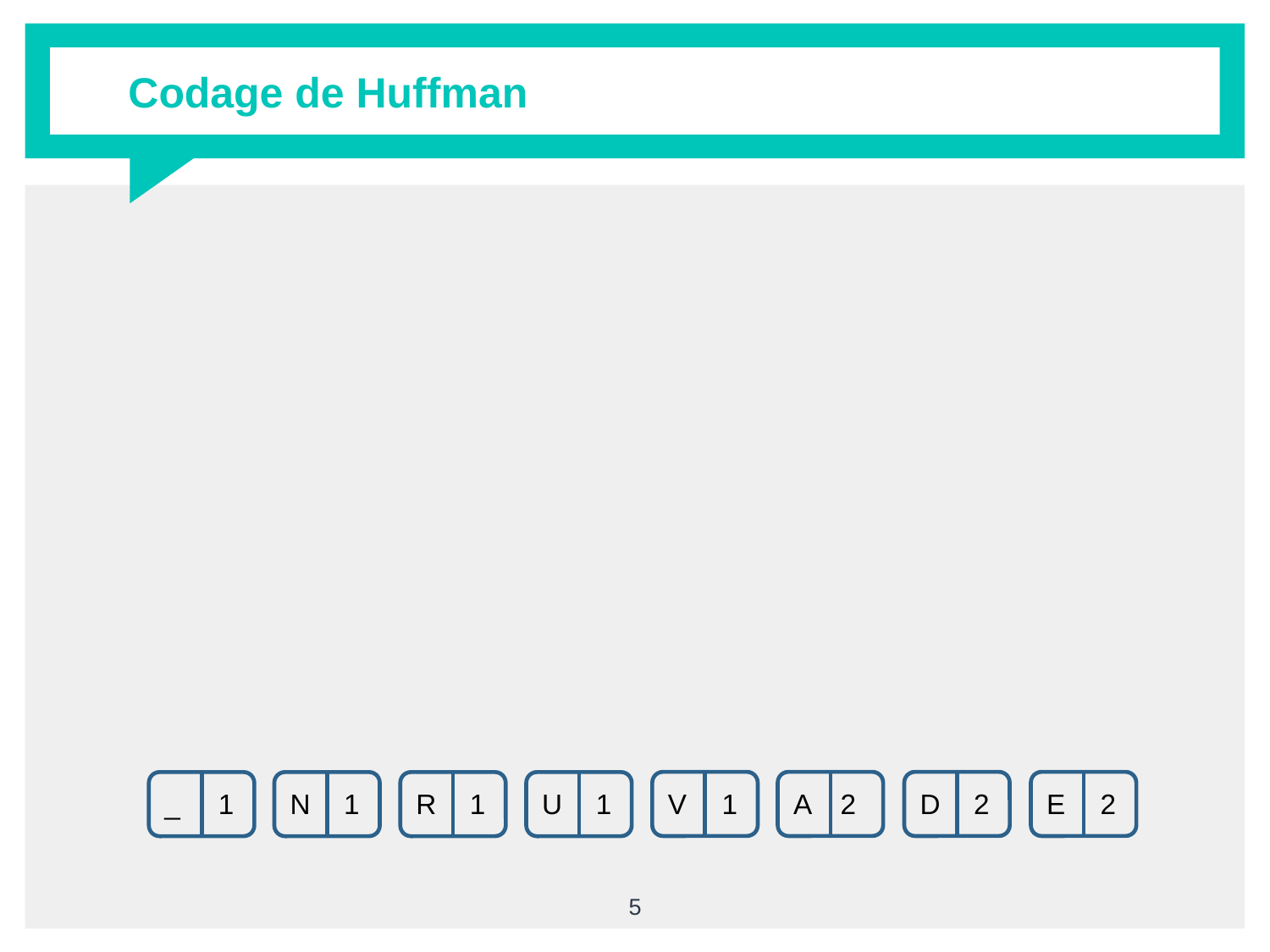

# Codage de Huffman

V
1

A
2

D
2

E
2

_
1

N
1

R
1

U
1
5